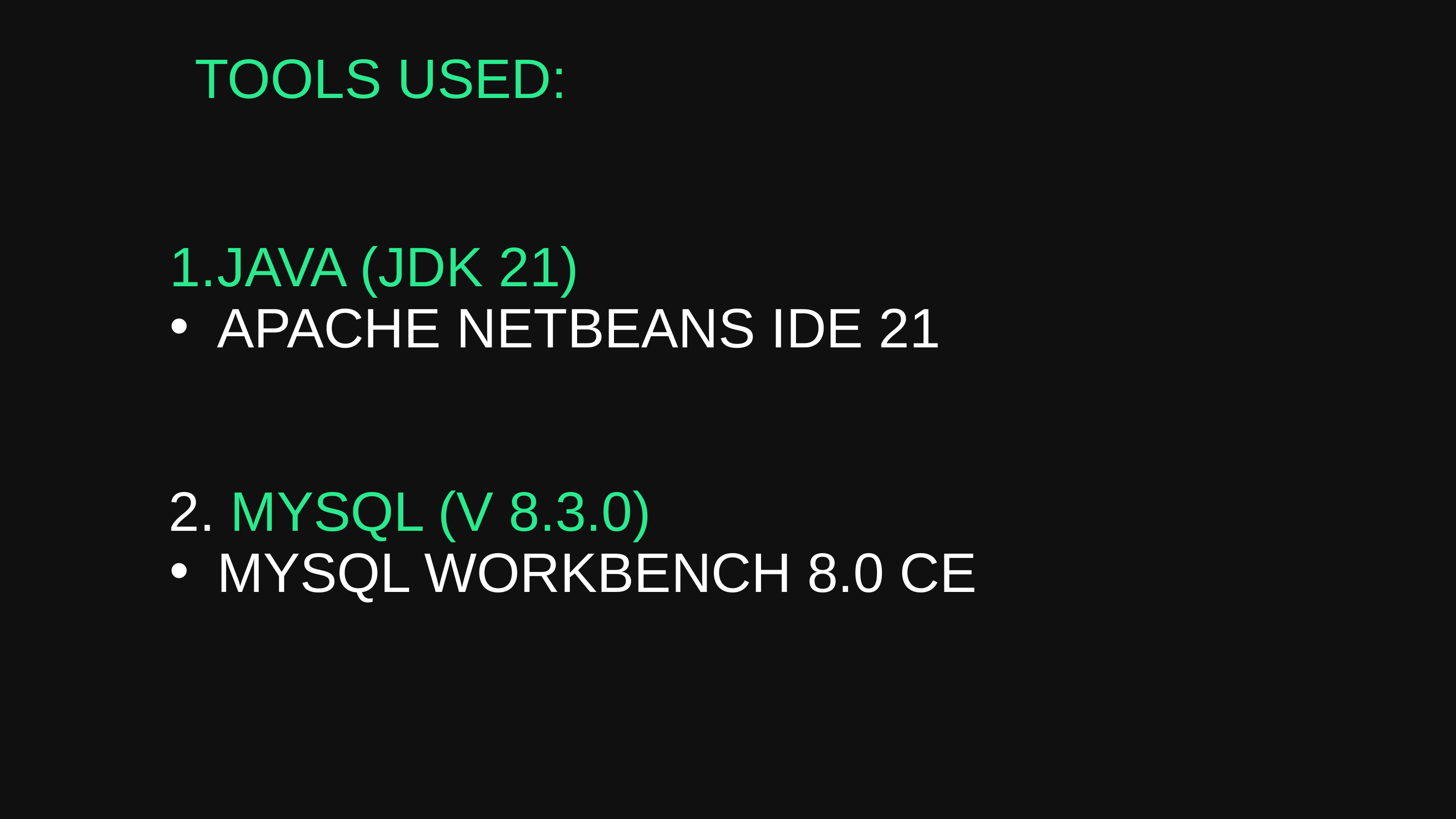

TOOLS USED:

JAVA (JDK 21)
APACHE NETBEANS IDE 21

   2. MYSQL (V 8.3.0)
MYSQL WORKBENCH 8.0 CE